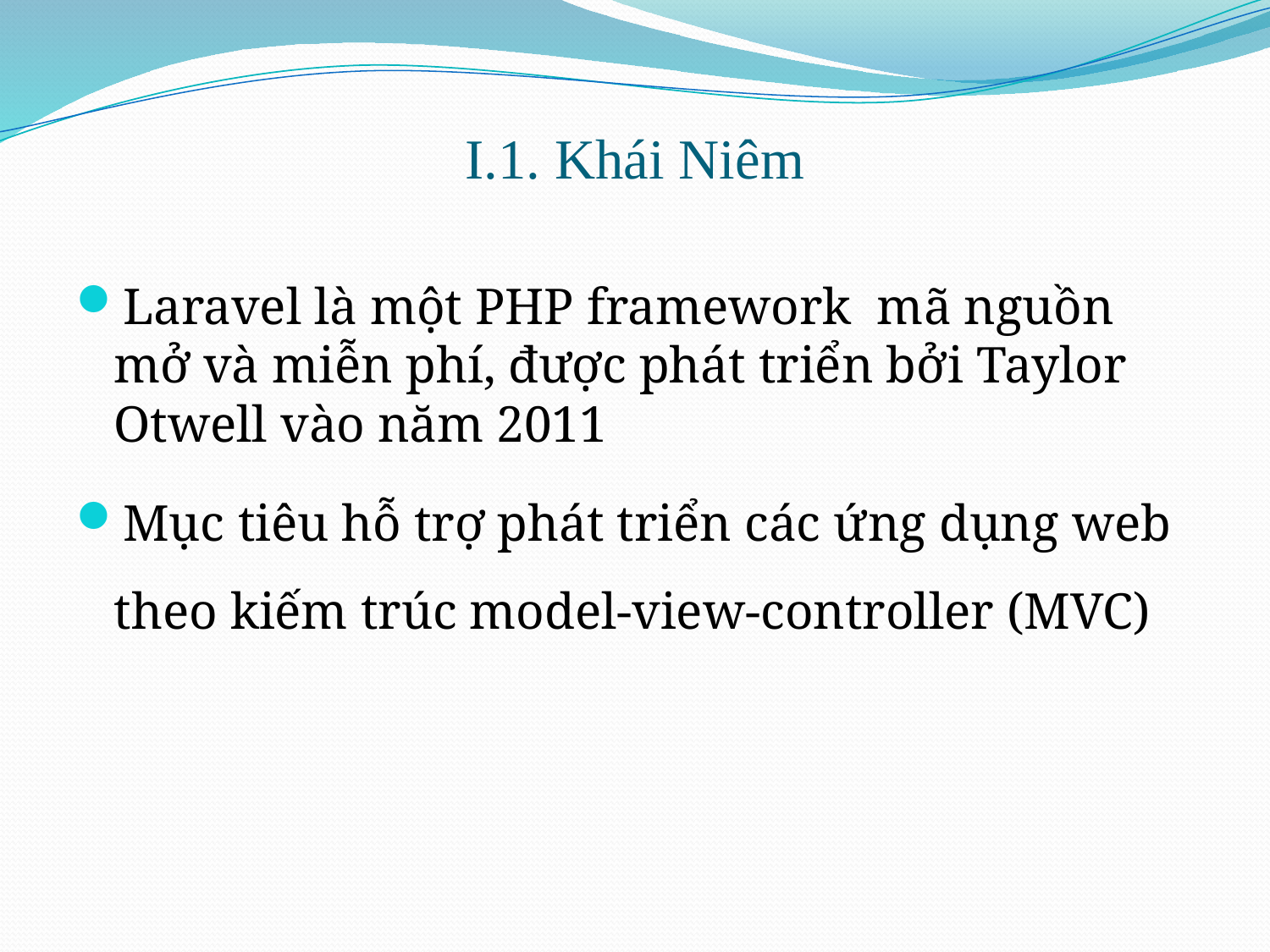

# I.1. Khái Niêm
Laravel là một PHP framework  mã nguồn mở và miễn phí, được phát triển bởi Taylor Otwell vào năm 2011
Mục tiêu hỗ trợ phát triển các ứng dụng web theo kiếm trúc model-view-controller (MVC)